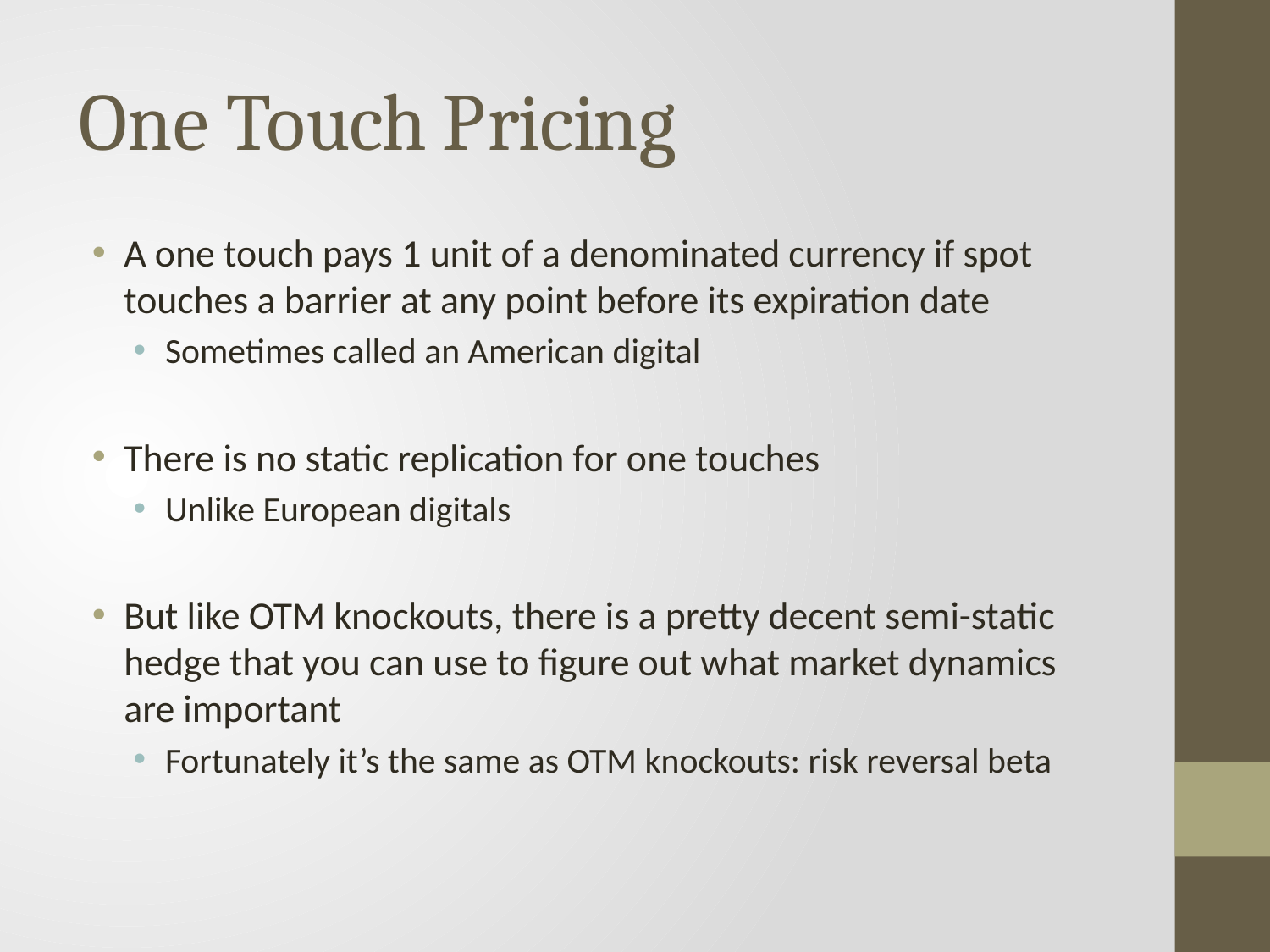

# One Touch Pricing
A one touch pays 1 unit of a denominated currency if spot touches a barrier at any point before its expiration date
Sometimes called an American digital

There is no static replication for one touches
Unlike European digitals

But like OTM knockouts, there is a pretty decent semi-static hedge that you can use to figure out what market dynamics are important
Fortunately it’s the same as OTM knockouts: risk reversal beta